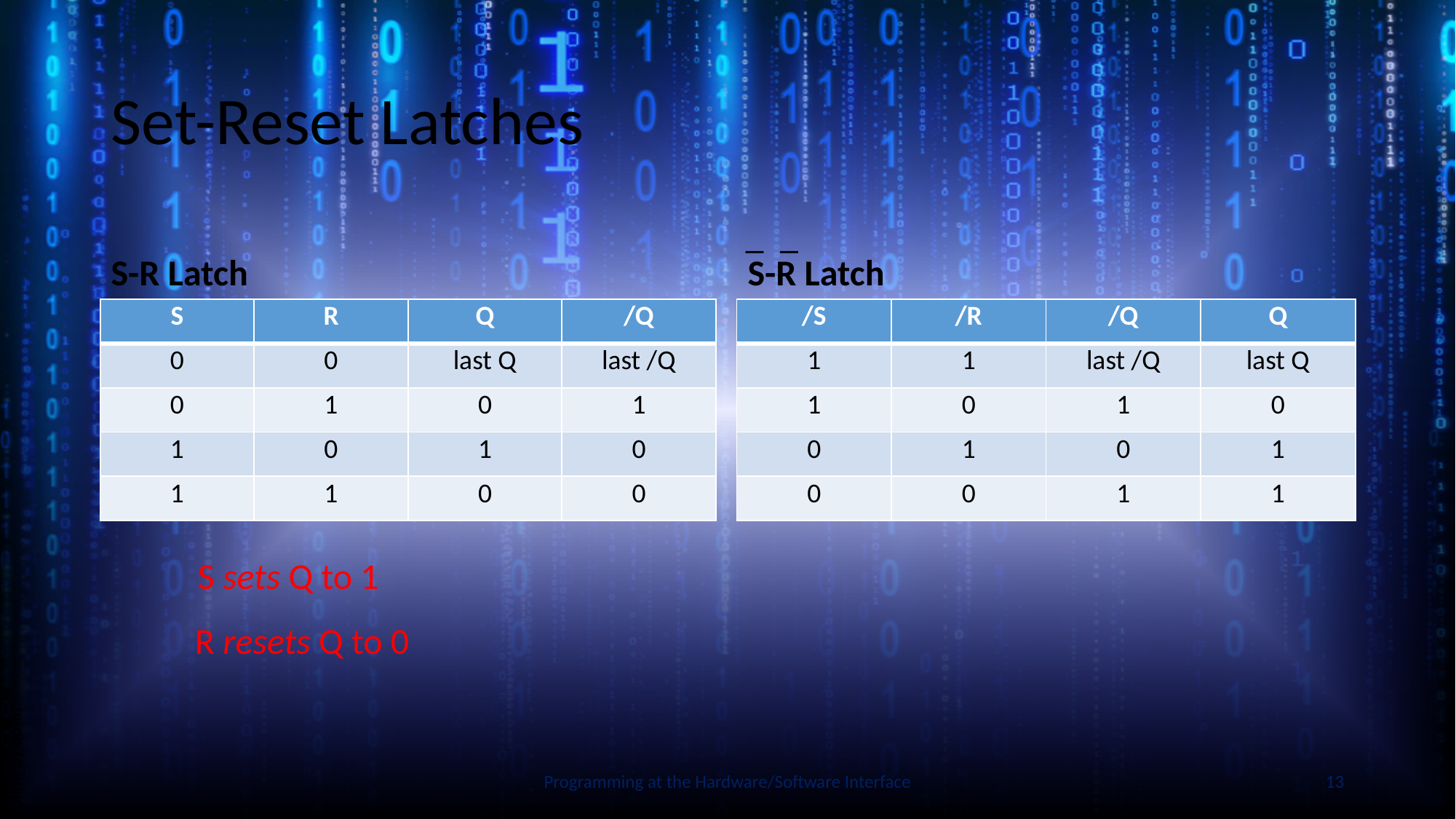

# Set-Reset Latches
S-R Latch

S-R Latch
_  _
| S | R | Q | /Q |
| --- | --- | --- | --- |
| 0 | 0 | last Q | last /Q |
| 0 | 1 | 0 | 1 |
| 1 | 0 | 1 | 0 |
| 1 | 1 | 0 | 0 |
| /S | /R | /Q | Q |
| --- | --- | --- | --- |
| 1 | 1 | last /Q | last Q |
| 1 | 0 | 1 | 0 |
| 0 | 1 | 0 | 1 |
| 0 | 0 | 1 | 1 |
Slide by Bohn
S sets Q to 1
R resets Q to 0
Programming at the Hardware/Software Interface
13